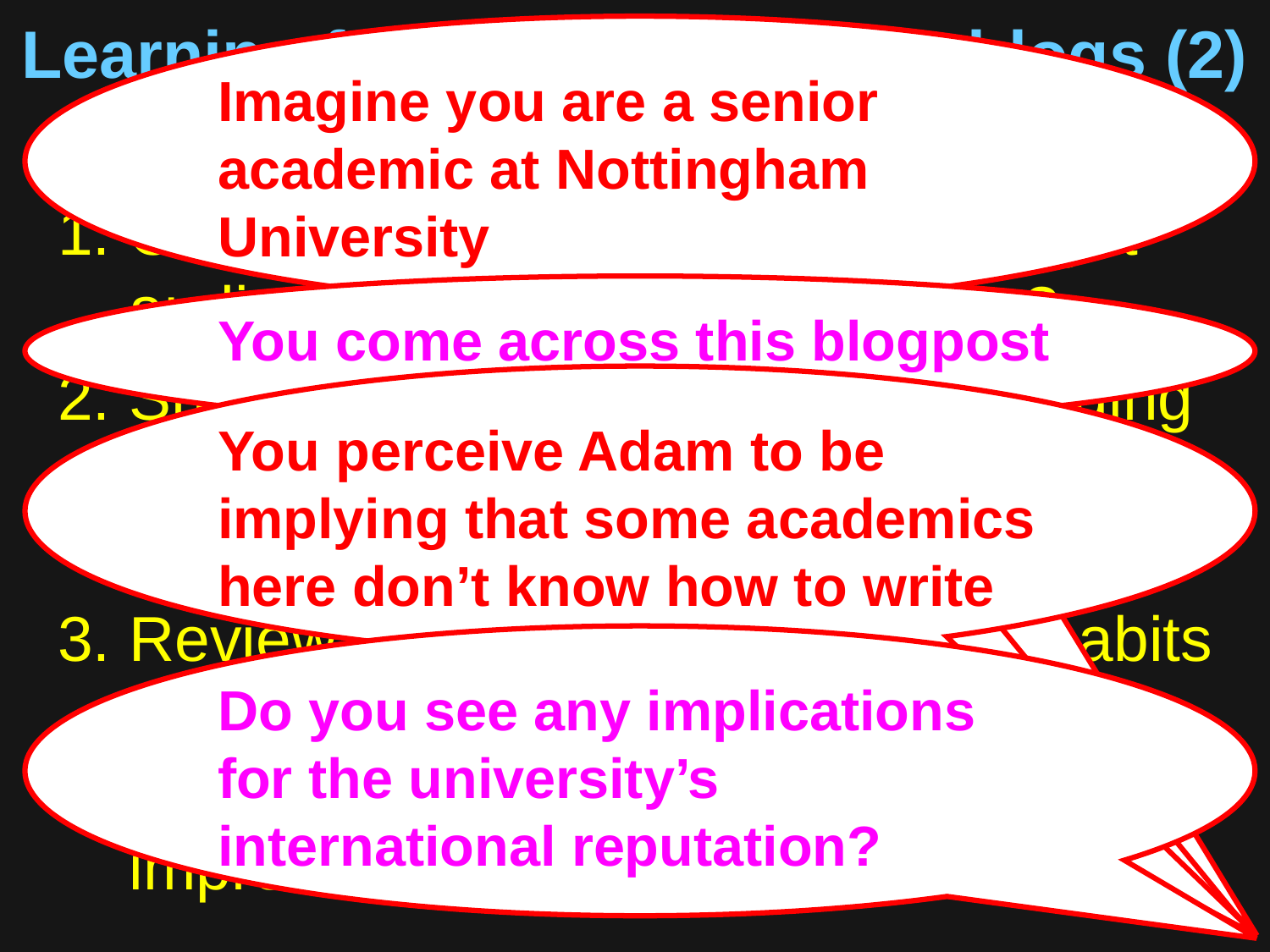

# Learning from reading public blogs (2)
Imagine you are a senior academic at Nottingham University
In your group:
Consider who you think is the target audience for Adam’s blog – why?
Share the aspects of Adam’s blogging style that you think help to attract, inform and entertain browsers
Review whether any bad writing habits he identifies in this blogpost have informed your thinking about improving your own academic writing

You come across this blogpost

You perceive Adam to be implying that some academics here don’t know how to write
Do you see any implications for the university’s international reputation?